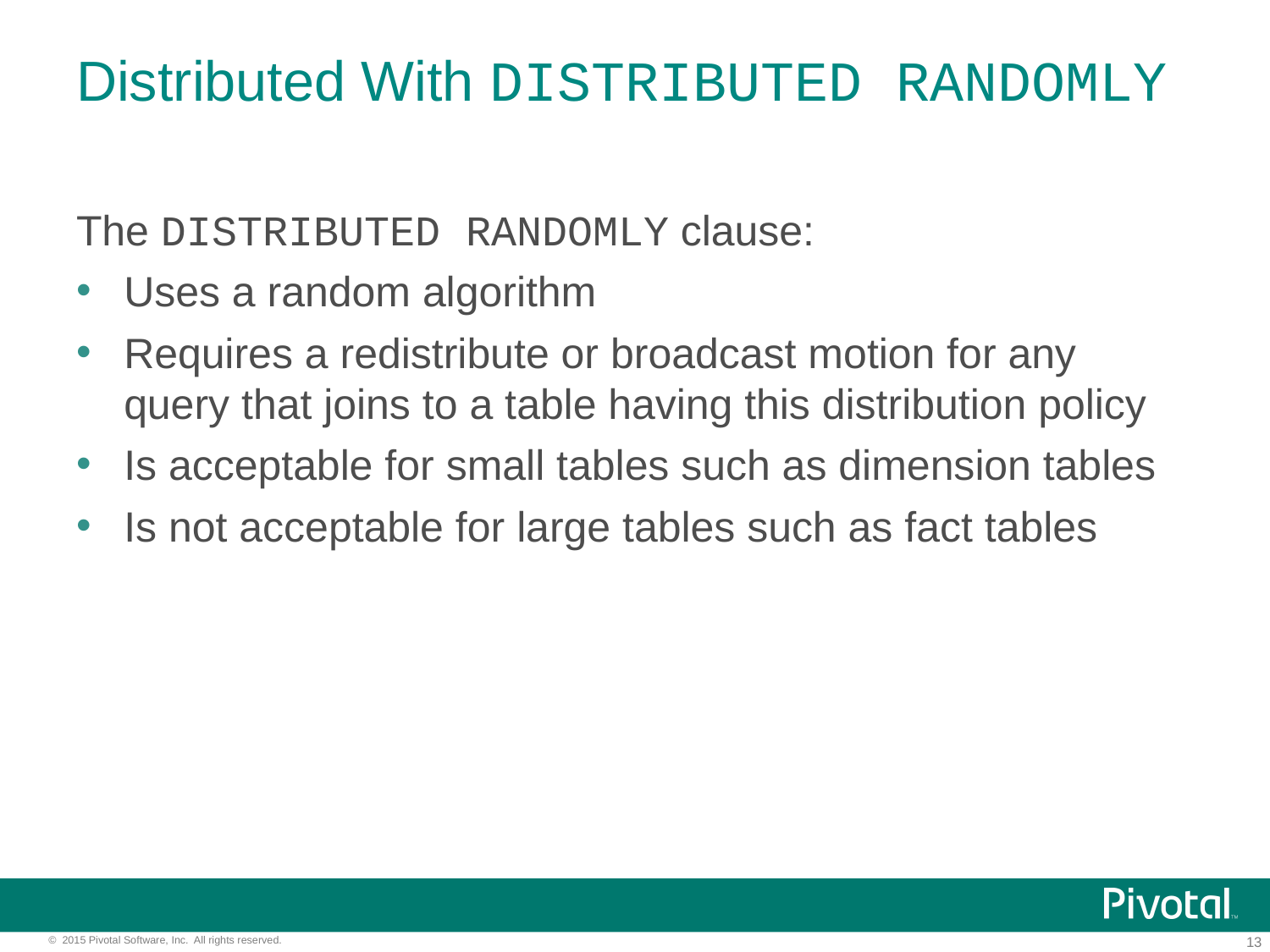

# Distributed With DISTRIBUTED RANDOMLY
The DISTRIBUTED RANDOMLY clause:
Uses a random algorithm
Requires a redistribute or broadcast motion for any query that joins to a table having this distribution policy
Is acceptable for small tables such as dimension tables
Is not acceptable for large tables such as fact tables